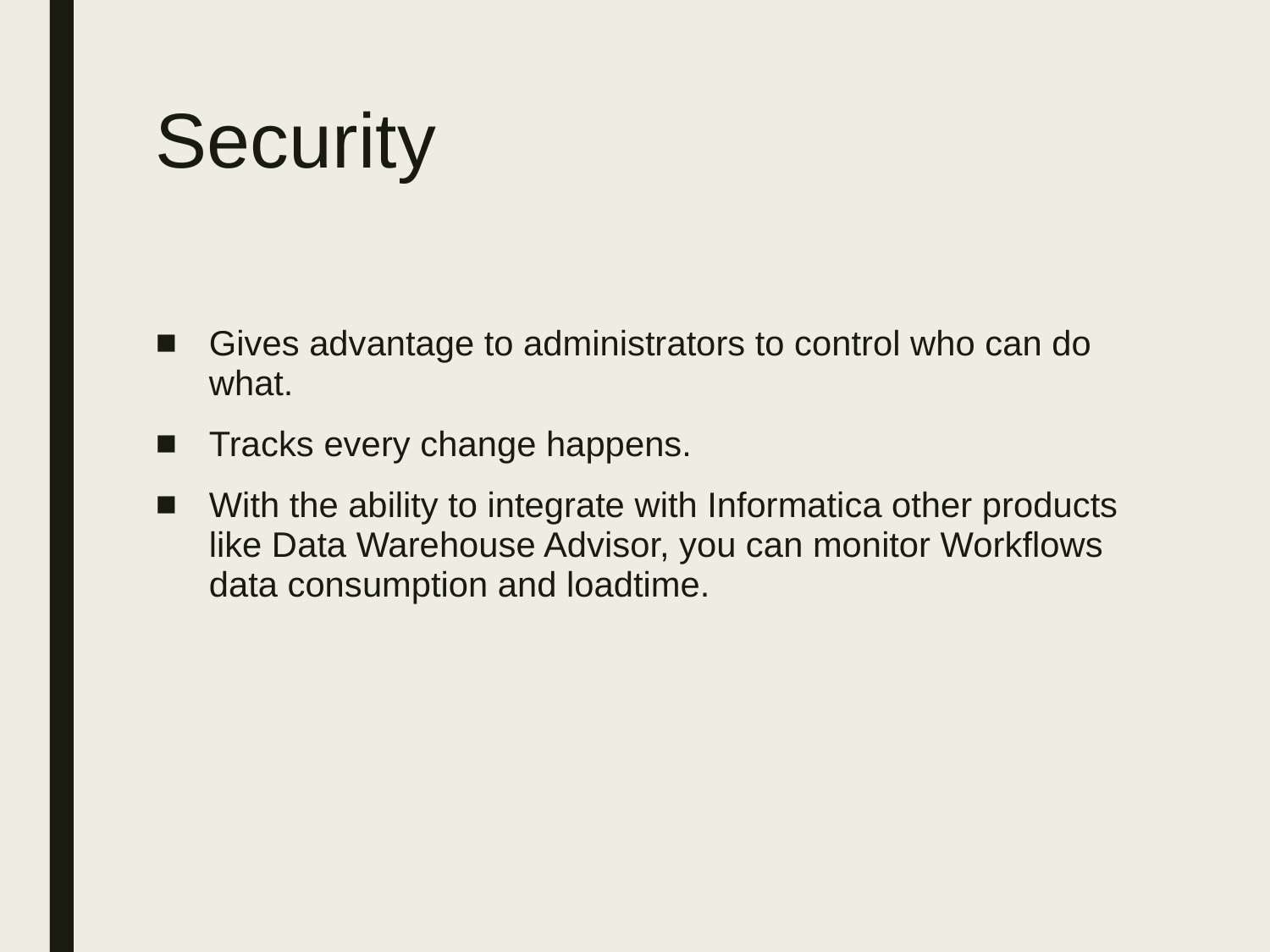

# Security
Gives advantage to administrators to control who can do what.
Tracks every change happens.
With the ability to integrate with Informatica other products like Data Warehouse Advisor, you can monitor Workflows data consumption and loadtime.